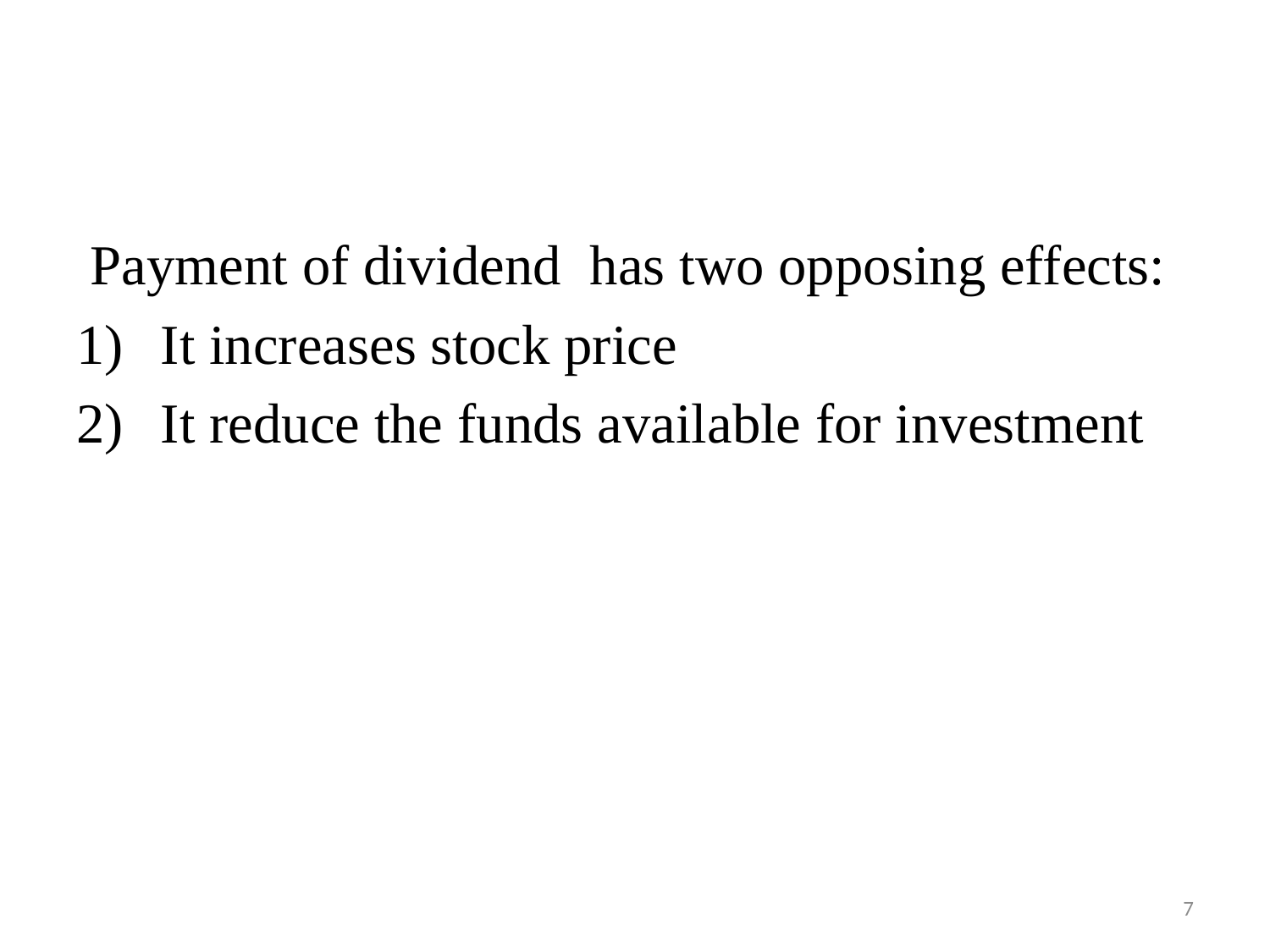

Payment of dividend  has two opposing effects:
It increases stock price
It reduce the funds available for investment

7